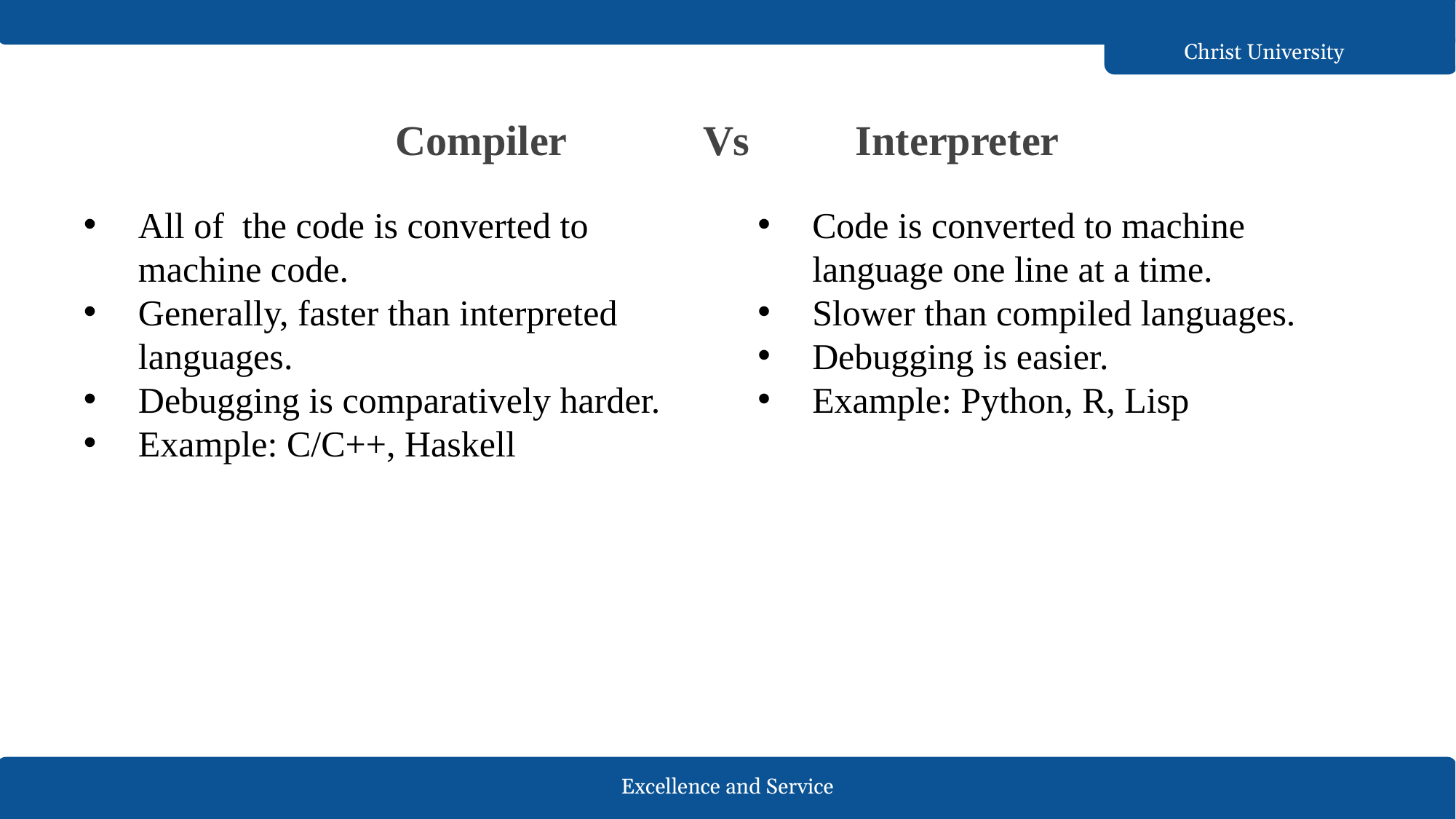

# Compiler             Vs          Interpreter
All of  the code is converted to machine code.
Generally, faster than interpreted languages.
Debugging is comparatively harder.
Example: C/C++, Haskell
Code is converted to machine language one line at a time.
Slower than compiled languages.
Debugging is easier.
Example: Python, R, Lisp